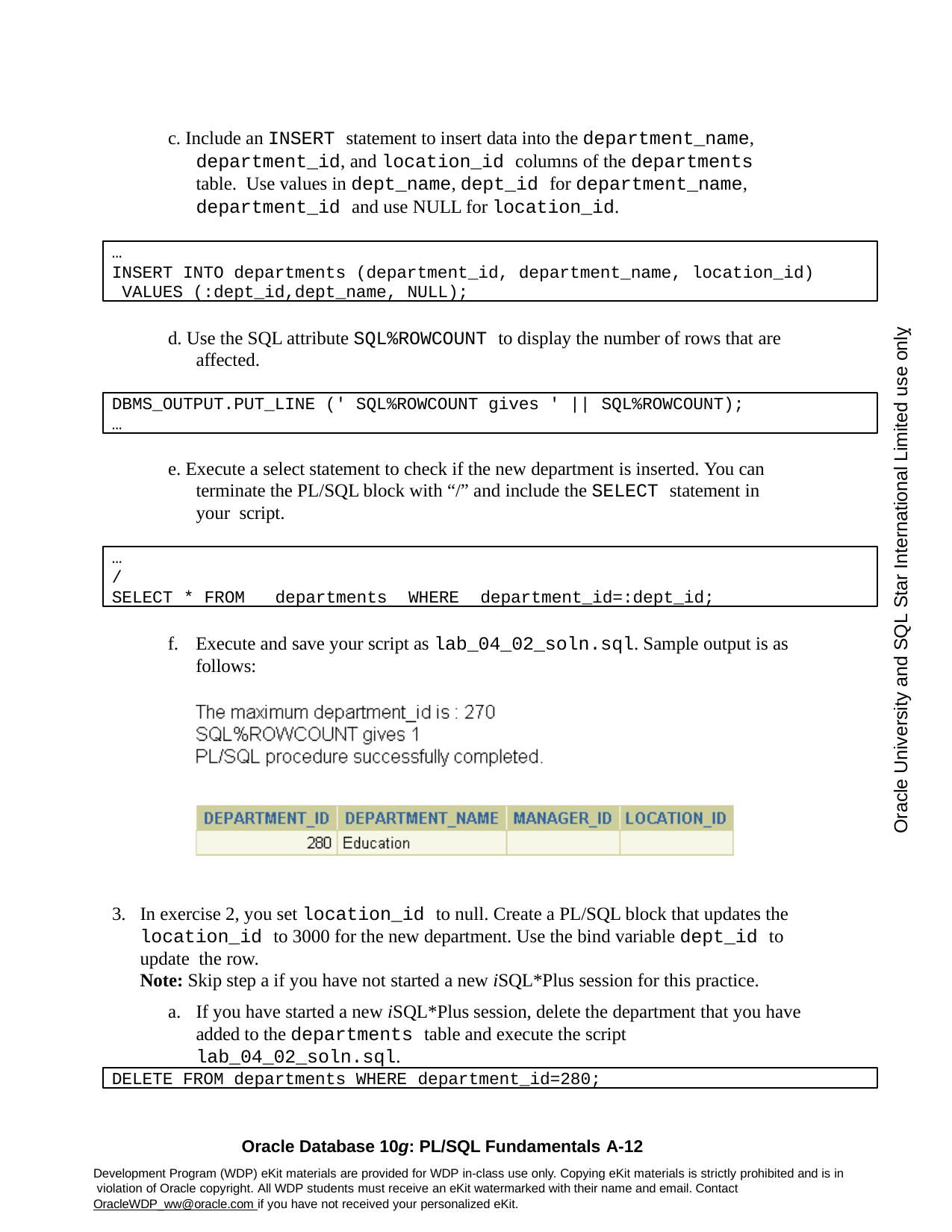

c. Include an INSERT statement to insert data into the department_name,  department_id, and location_id columns of the departments table.  Use values in dept_name, dept_id for department_name,  department_id and use NULL for location_id.
…
INSERT INTO departments (department_id, department_name, location_id)  VALUES (:dept_id,dept_name, NULL);
Oracle University and SQL Star International Limited use onlyฺ
d. Use the SQL attribute SQL%ROWCOUNT to display the number of rows that are  affected.
DBMS_OUTPUT.PUT_LINE (' SQL%ROWCOUNT gives ' || SQL%ROWCOUNT);
…
e. Execute a select statement to check if the new department is inserted. You can  terminate the PL/SQL block with “/” and include the SELECT statement in your  script.
…
/
SELECT * FROM	departments	WHERE	department_id=:dept_id;
f.	Execute and save your script as lab_04_02_soln.sql. Sample output is as  follows:

In exercise 2, you set location_id to null. Create a PL/SQL block that updates the  location_id to 3000 for the new department. Use the bind variable dept_id to update  the row.
Note: Skip step a if you have not started a new iSQL*Plus session for this practice.
If you have started a new iSQL*Plus session, delete the department that you have  added to the departments table and execute the script lab_04_02_soln.sql.
DELETE FROM departments WHERE department_id=280;
Oracle Database 10g: PL/SQL Fundamentals A-12
Development Program (WDP) eKit materials are provided for WDP in-class use only. Copying eKit materials is strictly prohibited and is in  violation of Oracle copyright. All WDP students must receive an eKit watermarked with their name and email. Contact  OracleWDP_ww@oracle.com if you have not received your personalized eKit.